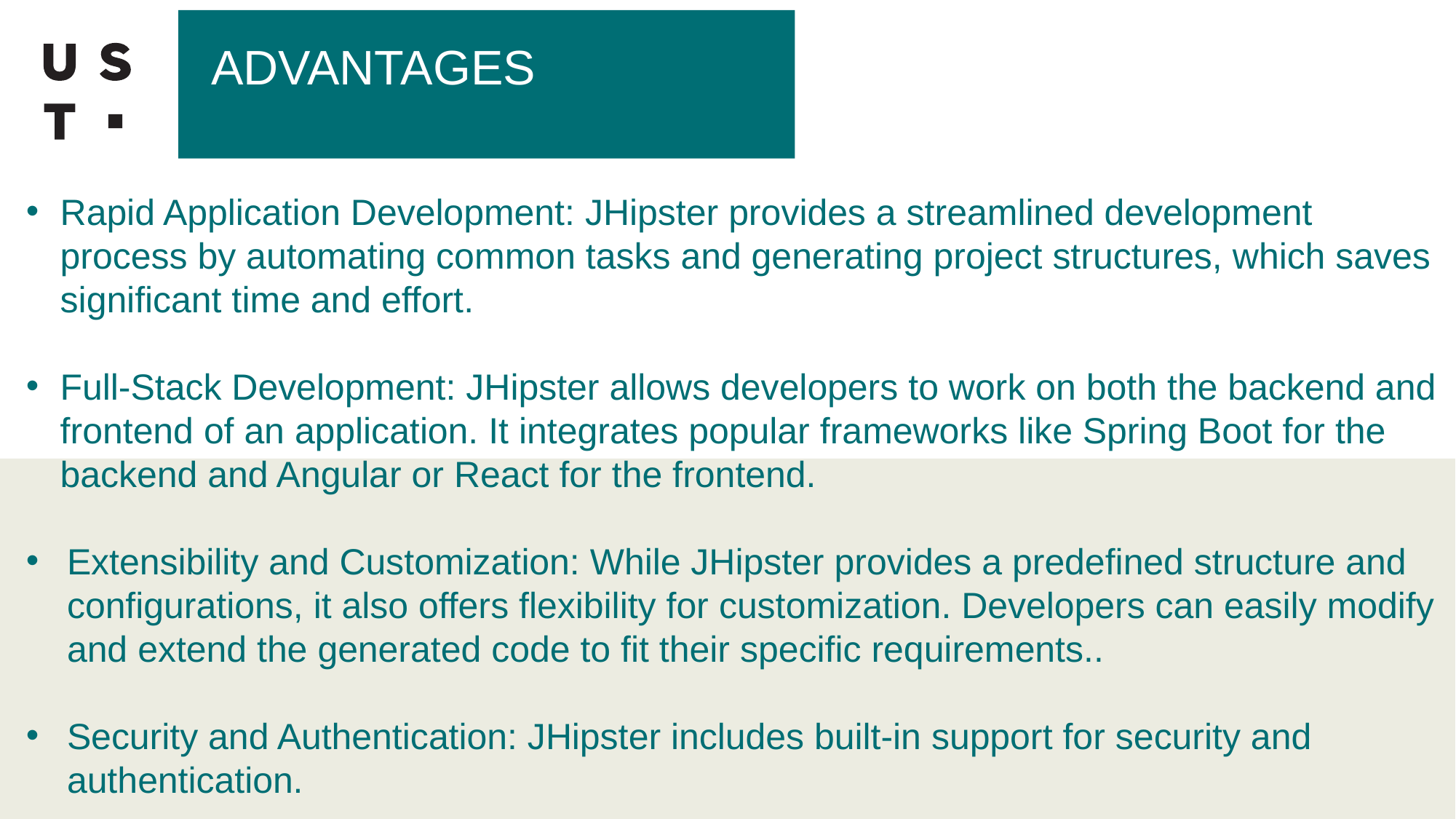

# ADVANTAGES
Rapid Application Development: JHipster provides a streamlined development process by automating common tasks and generating project structures, which saves significant time and effort.

Full-Stack Development: JHipster allows developers to work on both the backend and frontend of an application. It integrates popular frameworks like Spring Boot for the backend and Angular or React for the frontend.

Extensibility and Customization: While JHipster provides a predefined structure and configurations, it also offers flexibility for customization. Developers can easily modify and extend the generated code to fit their specific requirements..

Security and Authentication: JHipster includes built-in support for security and authentication.